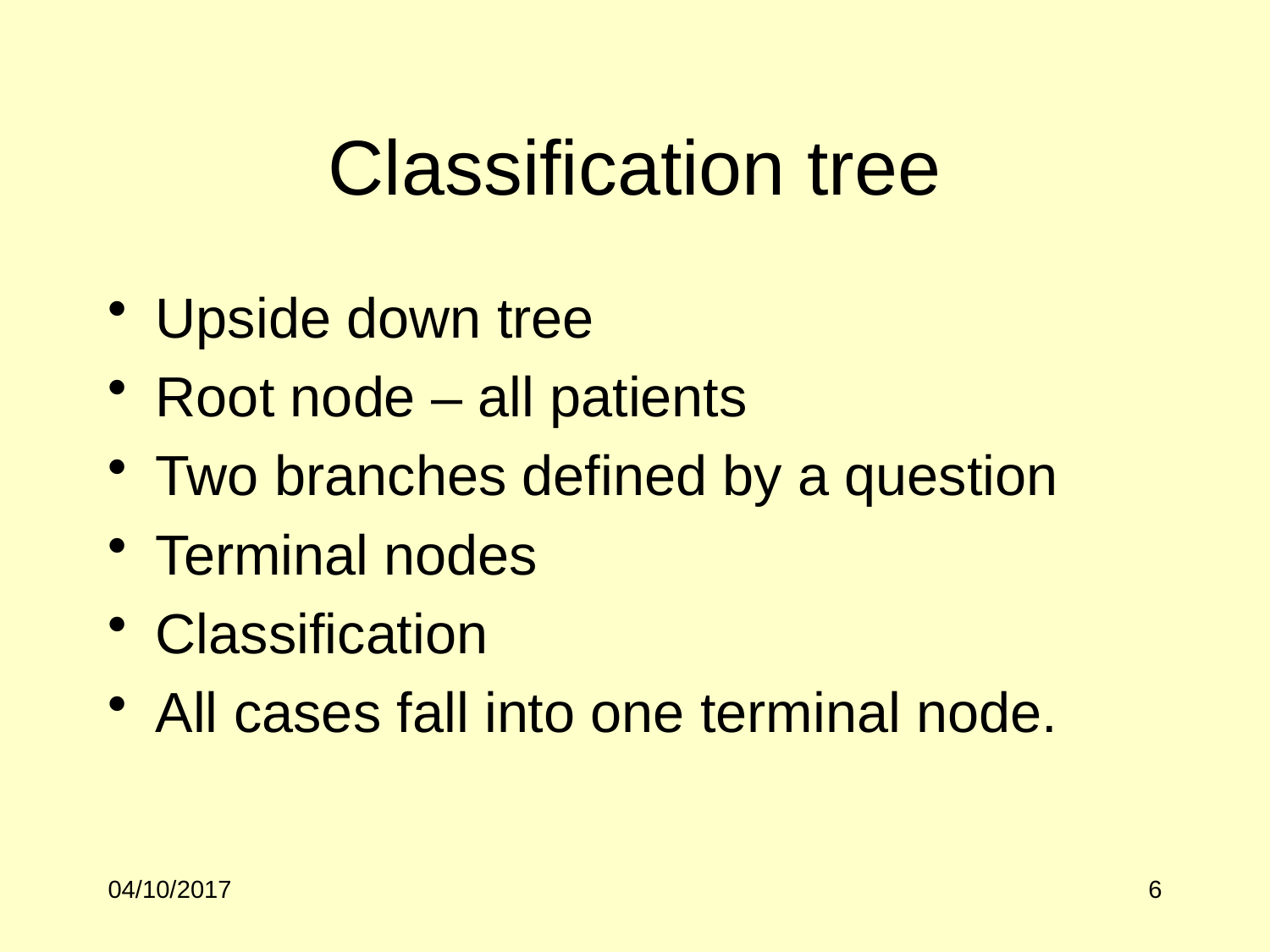

# Classification tree
Upside down tree
Root node – all patients
Two branches defined by a question
Terminal nodes
Classification
All cases fall into one terminal node.

04/10/2017
6